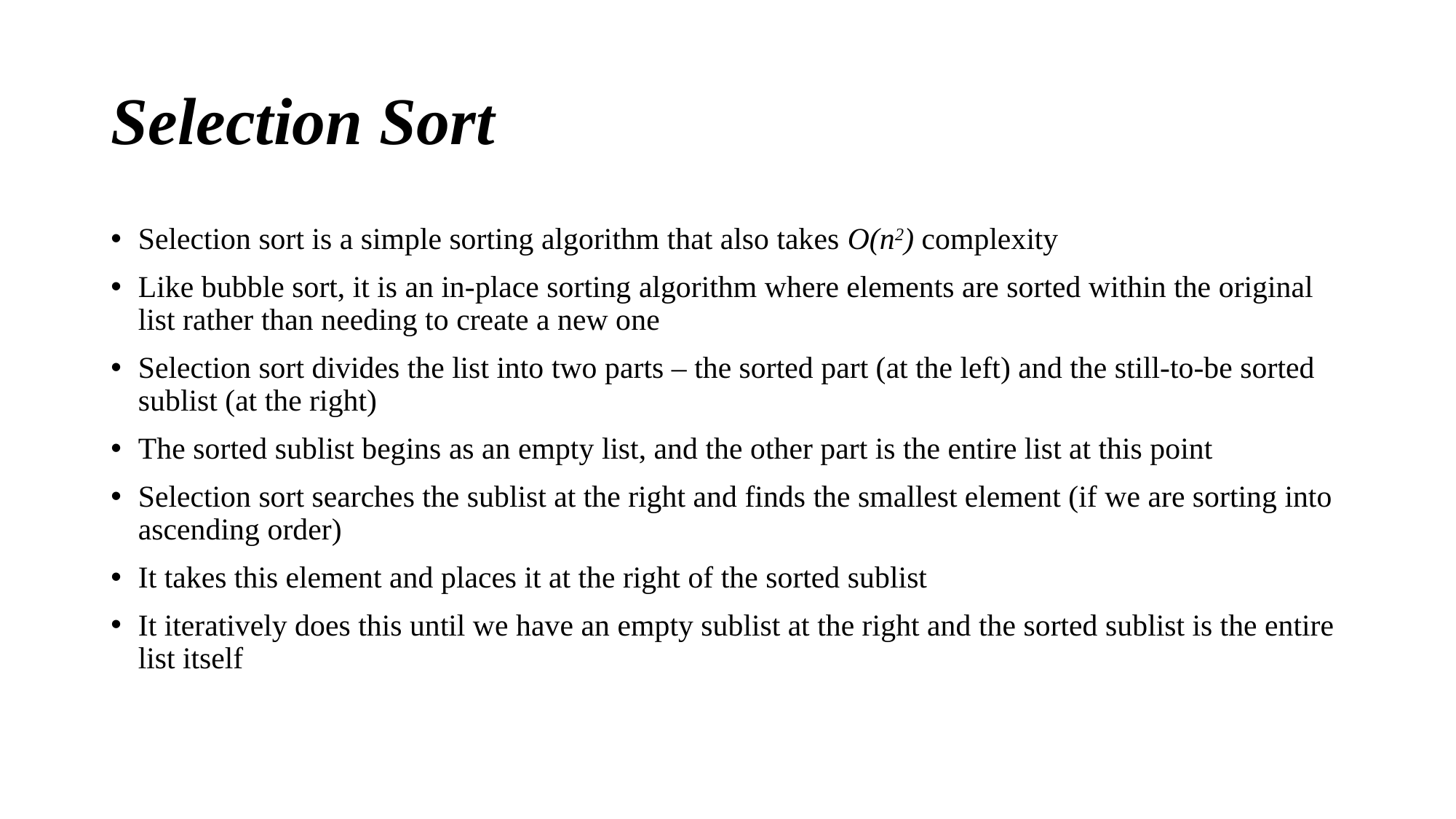

# Selection Sort
Selection sort is a simple sorting algorithm that also takes O(n2) complexity
Like bubble sort, it is an in-place sorting algorithm where elements are sorted within the original list rather than needing to create a new one
Selection sort divides the list into two parts – the sorted part (at the left) and the still-to-be sorted sublist (at the right)
The sorted sublist begins as an empty list, and the other part is the entire list at this point
Selection sort searches the sublist at the right and finds the smallest element (if we are sorting into ascending order)
It takes this element and places it at the right of the sorted sublist
It iteratively does this until we have an empty sublist at the right and the sorted sublist is the entire list itself